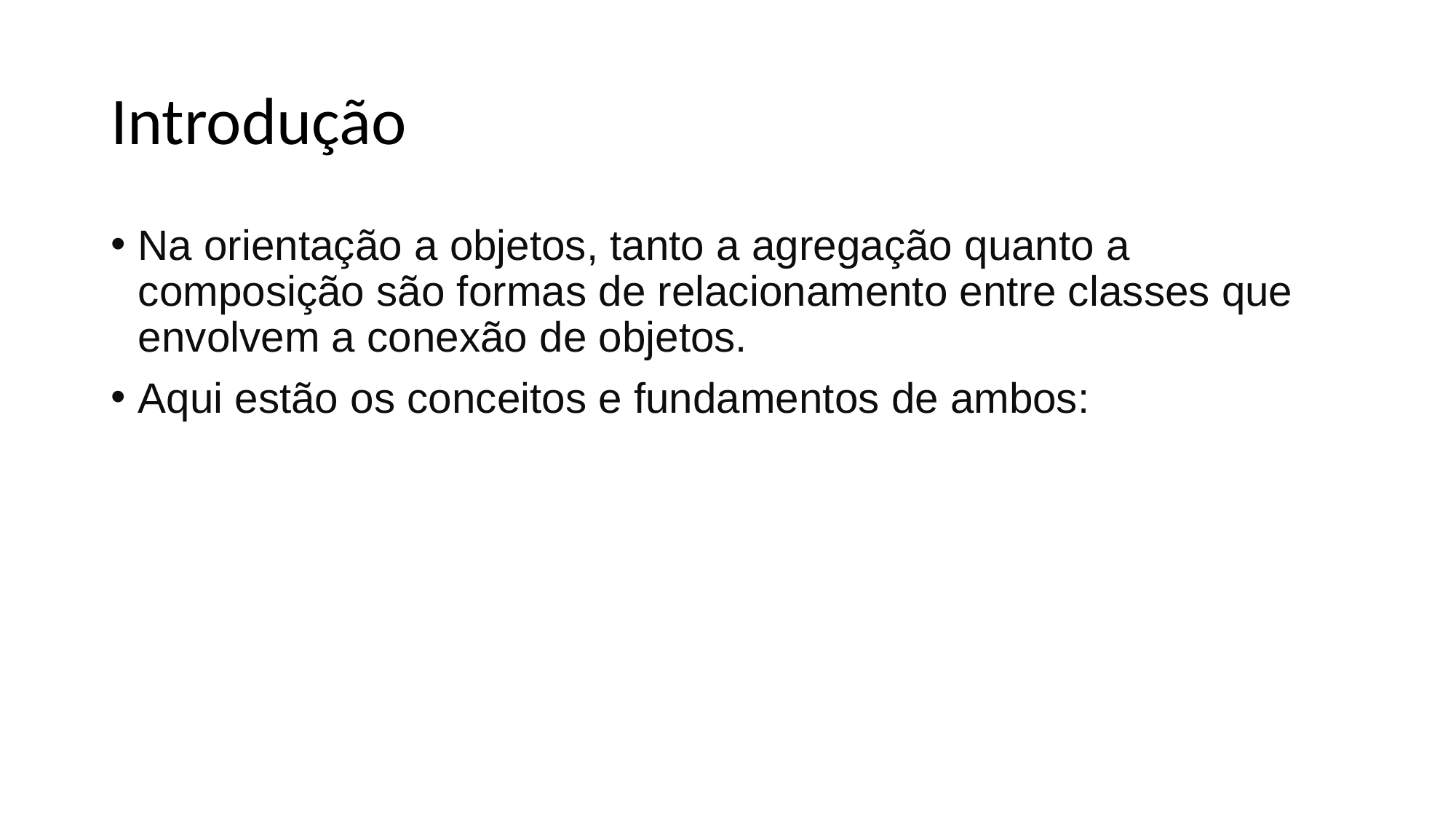

# Introdução
Na orientação a objetos, tanto a agregação quanto a composição são formas de relacionamento entre classes que envolvem a conexão de objetos.
Aqui estão os conceitos e fundamentos de ambos: